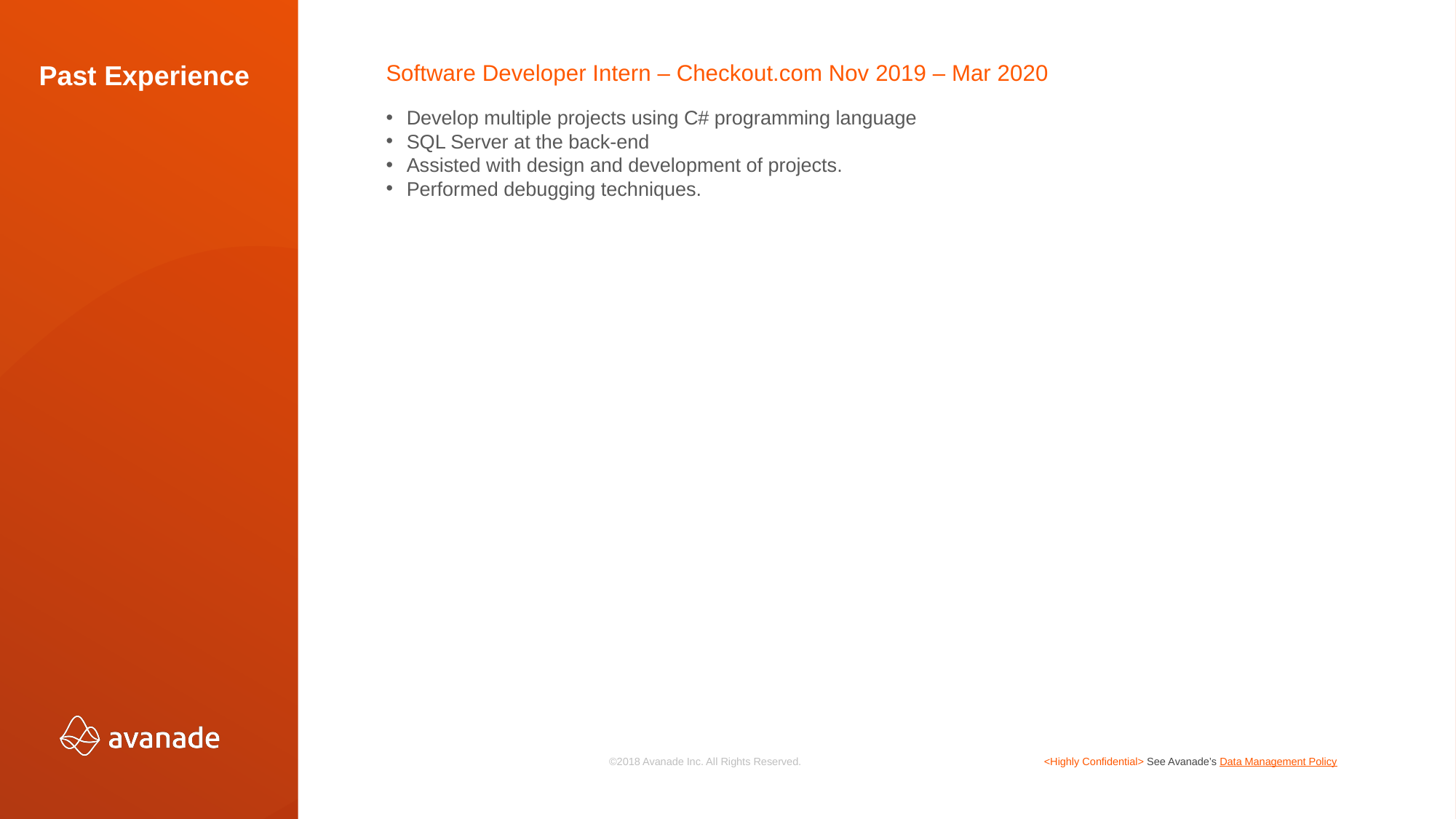

Software Developer Intern – Checkout.com Nov 2019 – Mar 2020

Develop multiple projects using C# programming language
SQL Server at the back-end
Assisted with design and development of projects.
Performed debugging techniques.
Past Experience